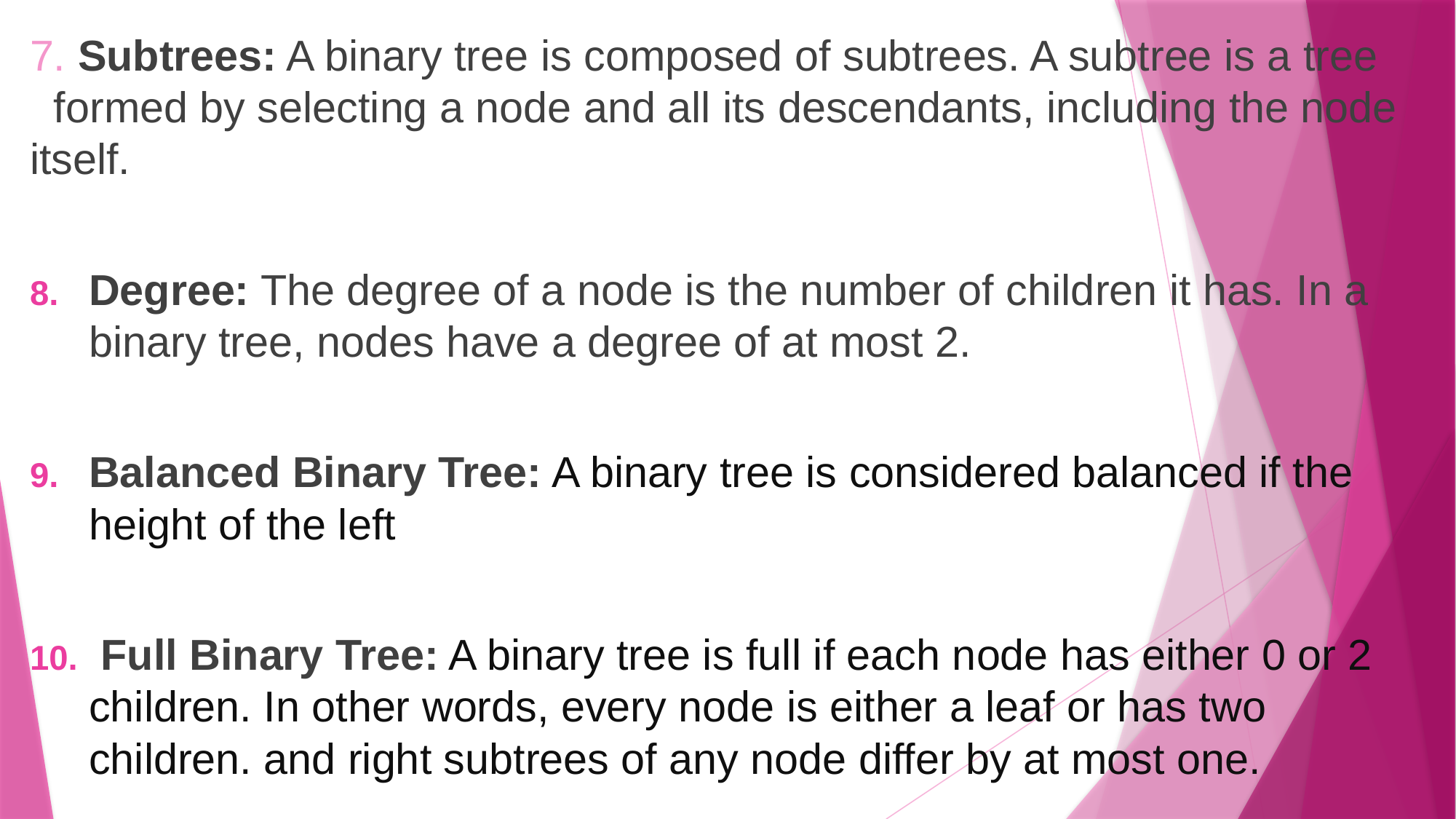

7. Subtrees: A binary tree is composed of subtrees. A subtree is a tree     formed by selecting a node and all its descendants, including the node itself.

Degree: The degree of a node is the number of children it has. In a binary tree, nodes have a degree of at most 2.

Balanced Binary Tree: A binary tree is considered balanced if the height of the left

 Full Binary Tree: A binary tree is full if each node has either 0 or 2 children. In other words, every node is either a leaf or has two children. and right subtrees of any node differ by at most one.